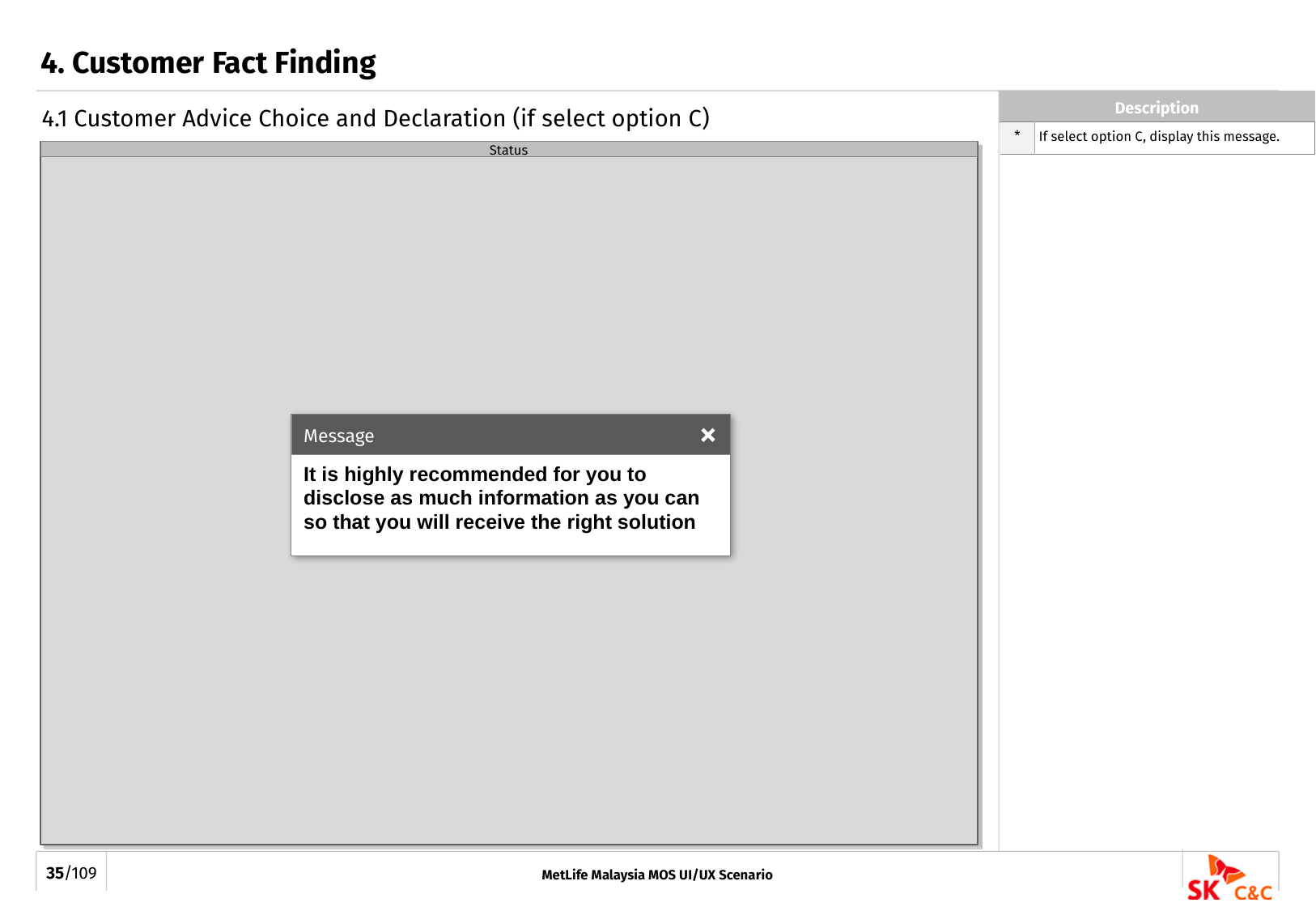

# 4. Customer Fact Finding
4.1 Customer Advice Choice and Declaration (if select option C)
| \* | If select option C, display this message. |
| --- | --- |

Status

Message

It is highly recommended for you to disclose as much information as you can so that you will receive the right solution